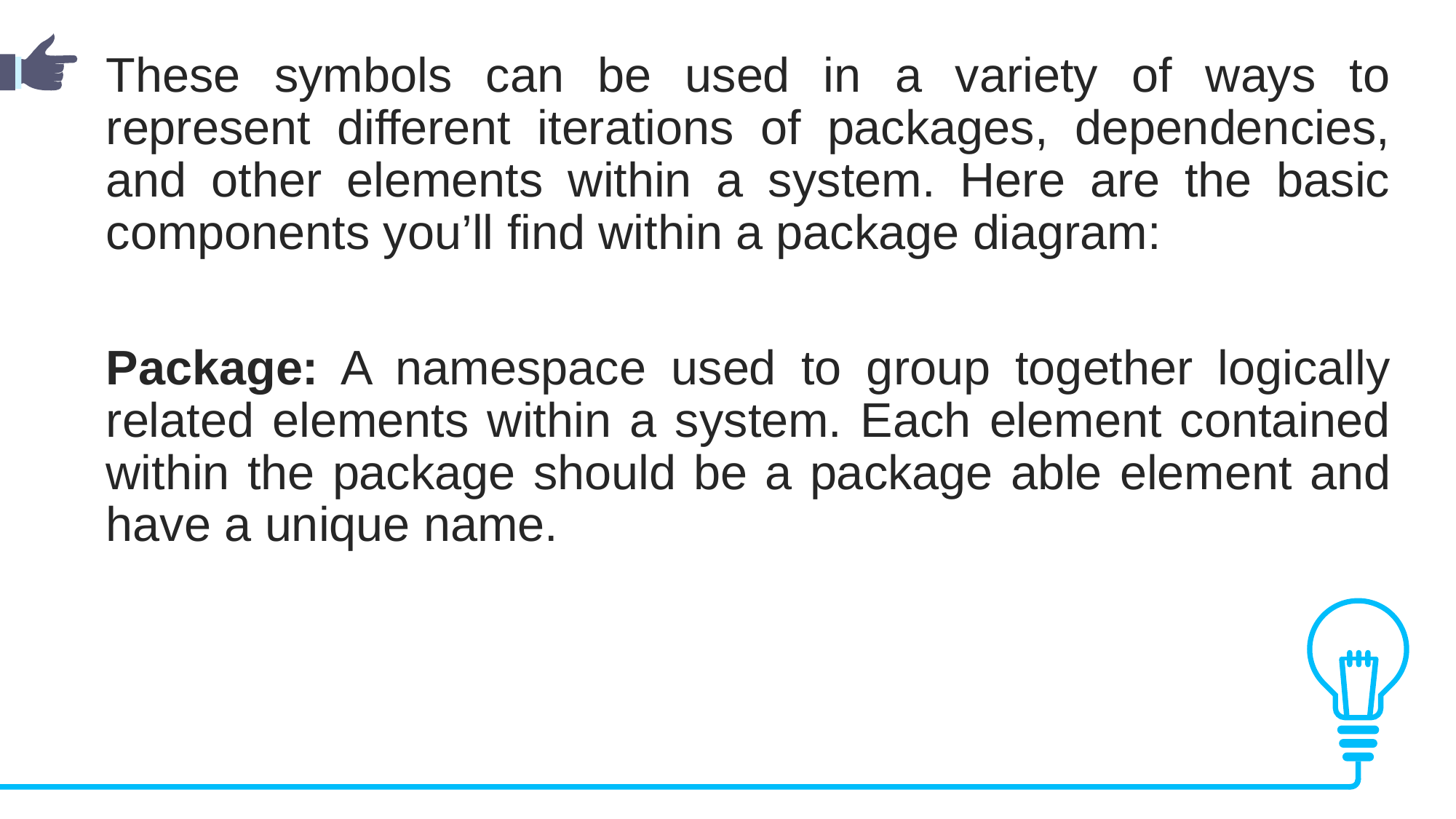

These symbols can be used in a variety of ways to represent different iterations of packages, dependencies, and other elements within a system. Here are the basic components you’ll find within a package diagram:

Package: A namespace used to group together logically related elements within a system. Each element contained within the package should be a package able element and have a unique name.